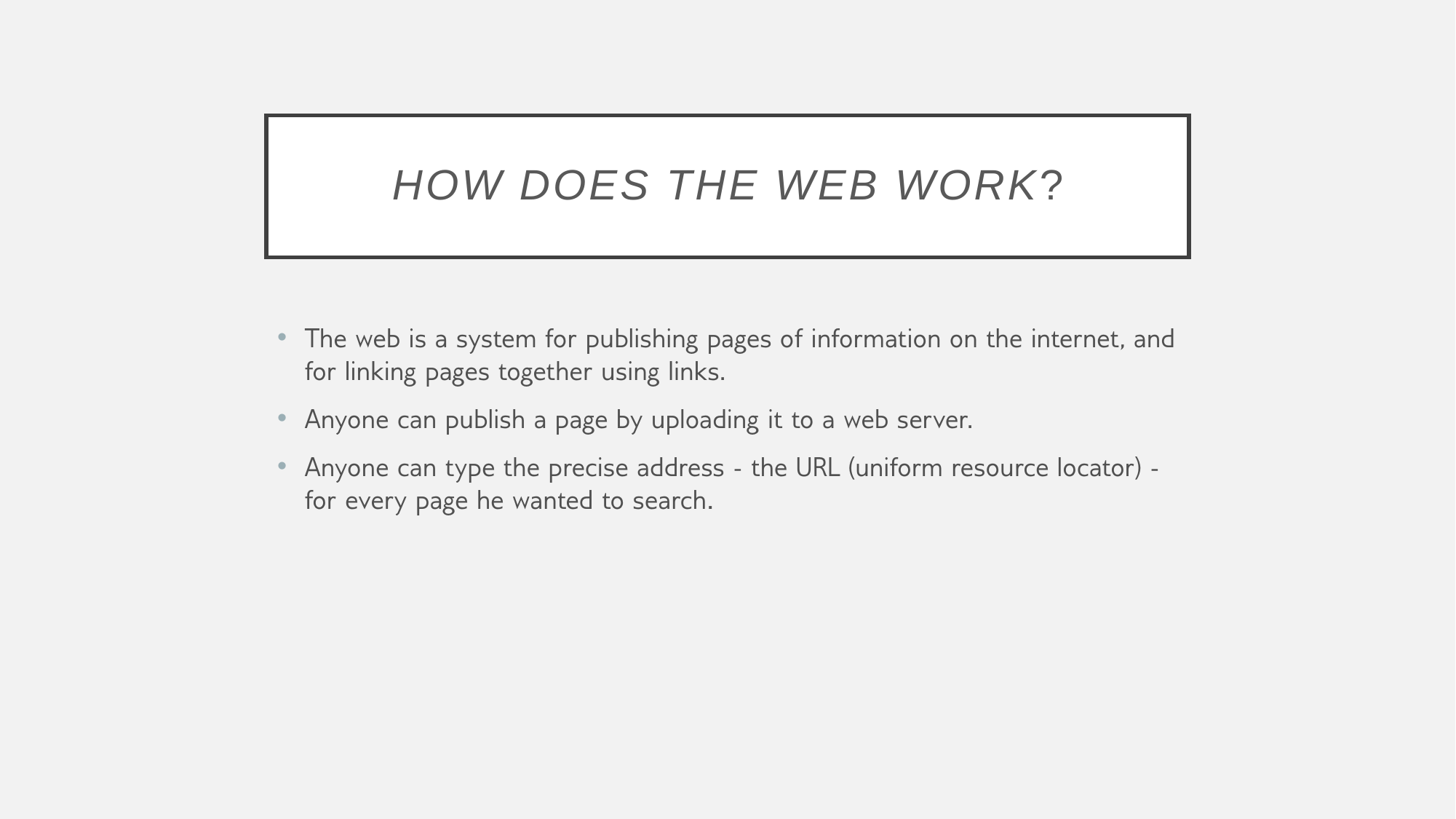

# How does the web work?
The web is a system for publishing pages of information on the internet, and for linking pages together using links.
Anyone can publish a page by uploading it to a web server.
Anyone can type the precise address - the URL (uniform resource locator) - for every page he wanted to search.